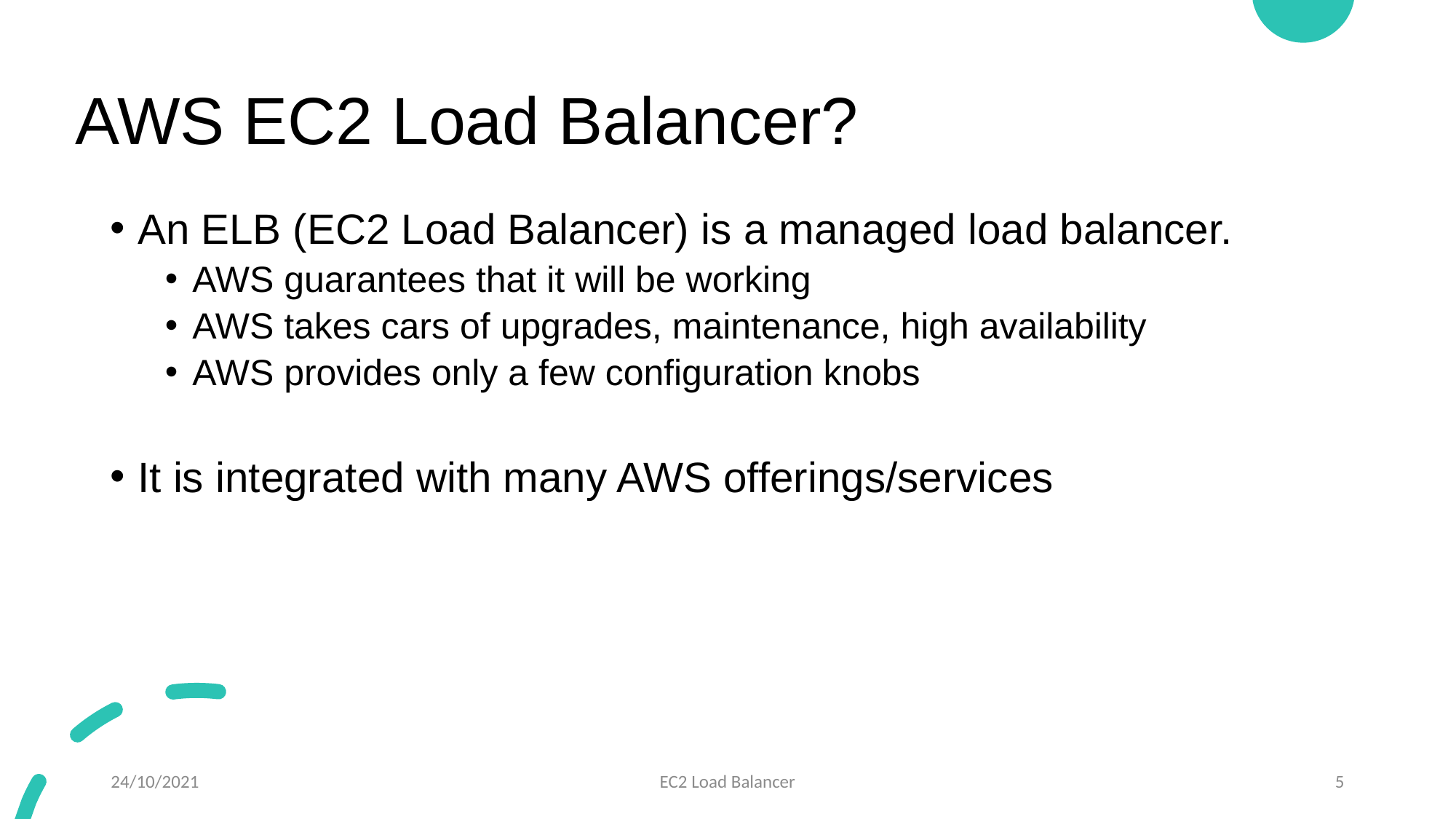

# AWS EC2 Load Balancer?
An ELB (EC2 Load Balancer) is a managed load balancer.
AWS guarantees that it will be working
AWS takes cars of upgrades, maintenance, high availability
AWS provides only a few configuration knobs

It is integrated with many AWS offerings/services

24/10/2021
EC2 Load Balancer
5